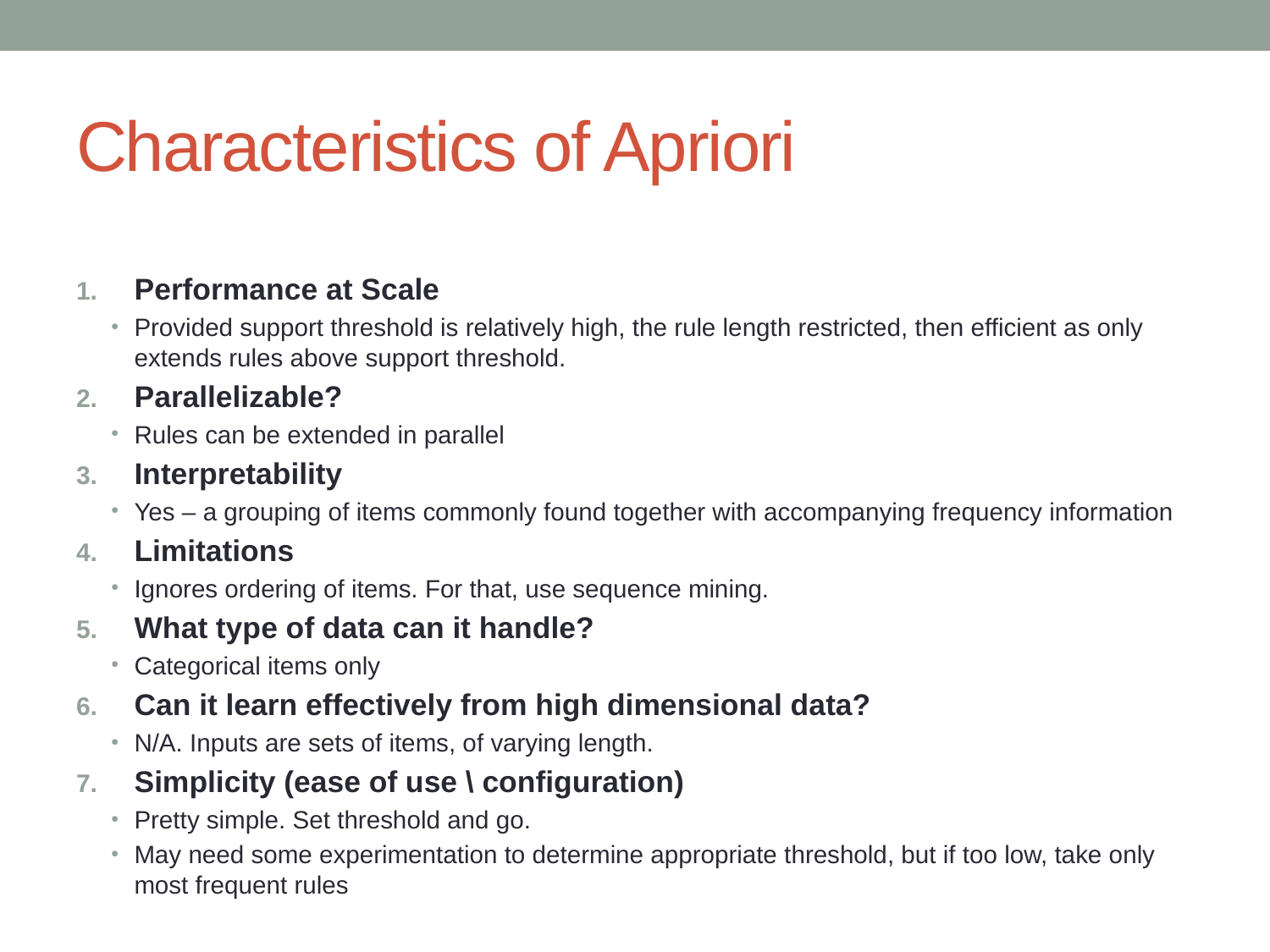

# Characteristics of Apriori

Performance at Scale
Provided support threshold is relatively high, the rule length restricted, then efficient as only extends rules above support threshold.
Parallelizable?
Rules can be extended in parallel
Interpretability
Yes – a grouping of items commonly found together with accompanying frequency information
Limitations
Ignores ordering of items. For that, use sequence mining.
What type of data can it handle?
Categorical items only
Can it learn effectively from high dimensional data?
N/A. Inputs are sets of items, of varying length.
Simplicity (ease of use \ configuration)
Pretty simple. Set threshold and go.
May need some experimentation to determine appropriate threshold, but if too low, take only most frequent rules